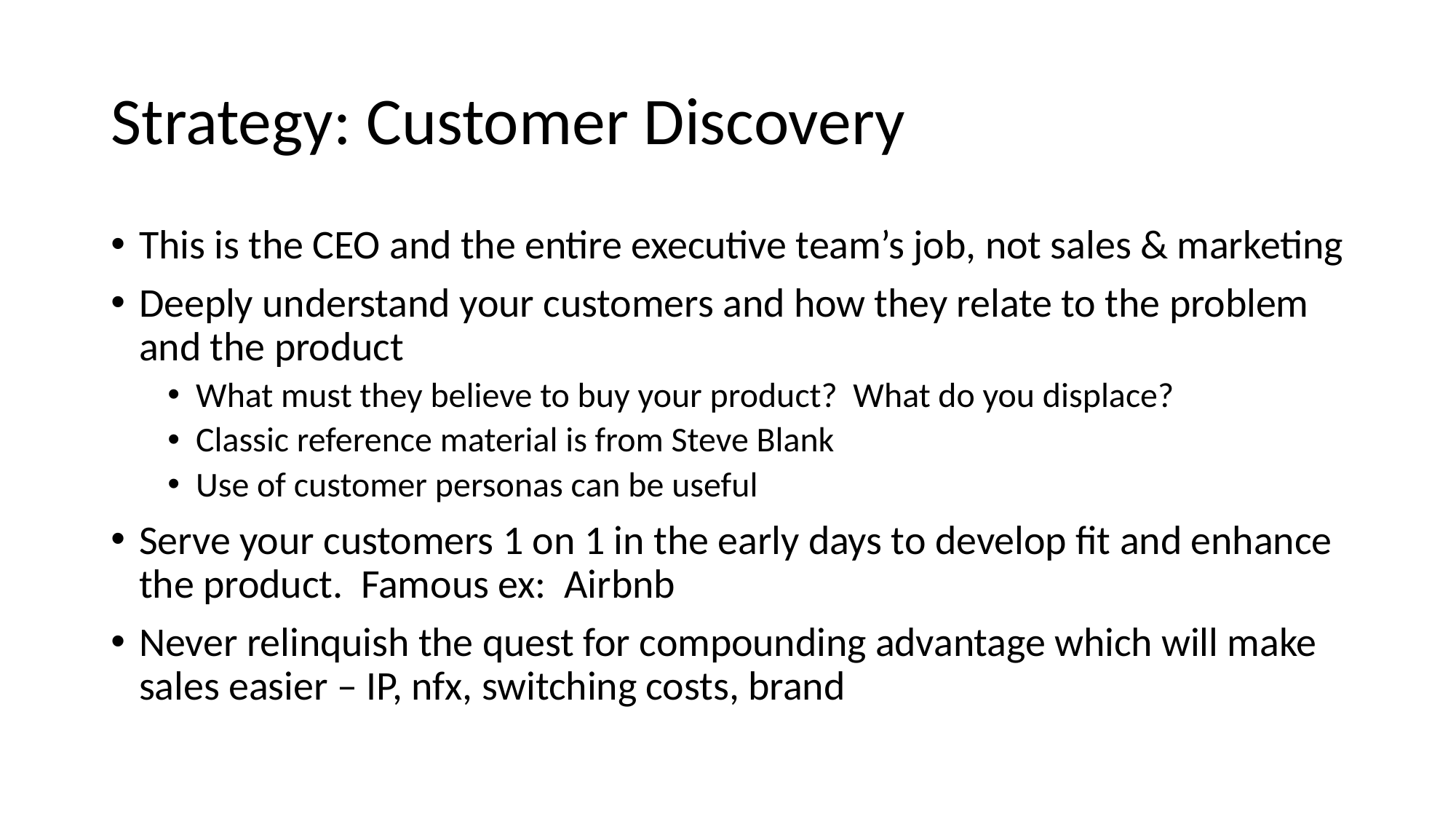

# Strategy: Customer Discovery
This is the CEO and the entire executive team’s job, not sales & marketing
Deeply understand your customers and how they relate to the problem and the product
What must they believe to buy your product?  What do you displace?
Classic reference material is from Steve Blank
Use of customer personas can be useful
Serve your customers 1 on 1 in the early days to develop fit and enhance the product.  Famous ex:  Airbnb
Never relinquish the quest for compounding advantage which will make sales easier – IP, nfx, switching costs, brand